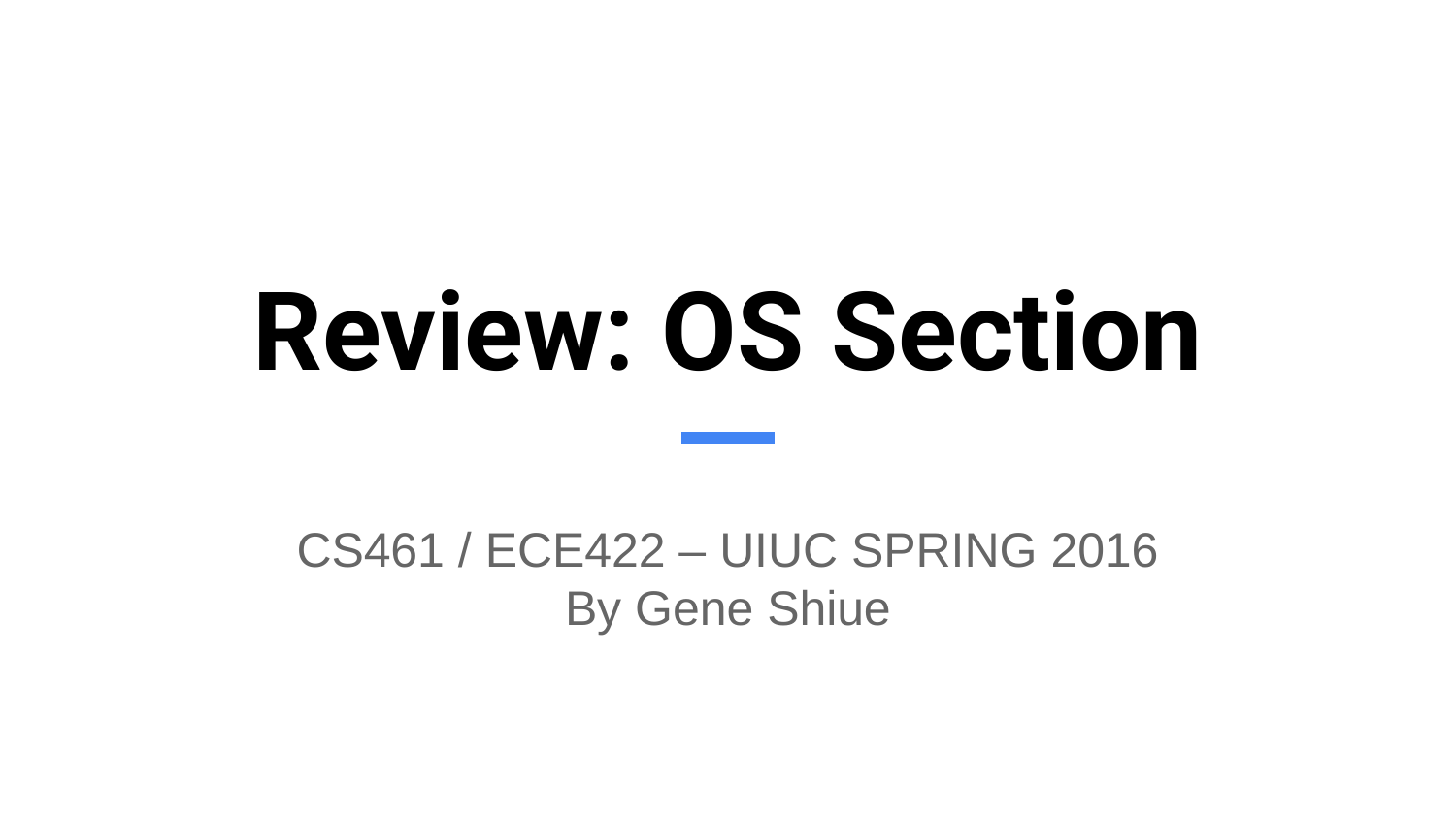

# Review: OS Section
CS461 / ECE422 – UIUC SPRING 2016
By Gene Shiue